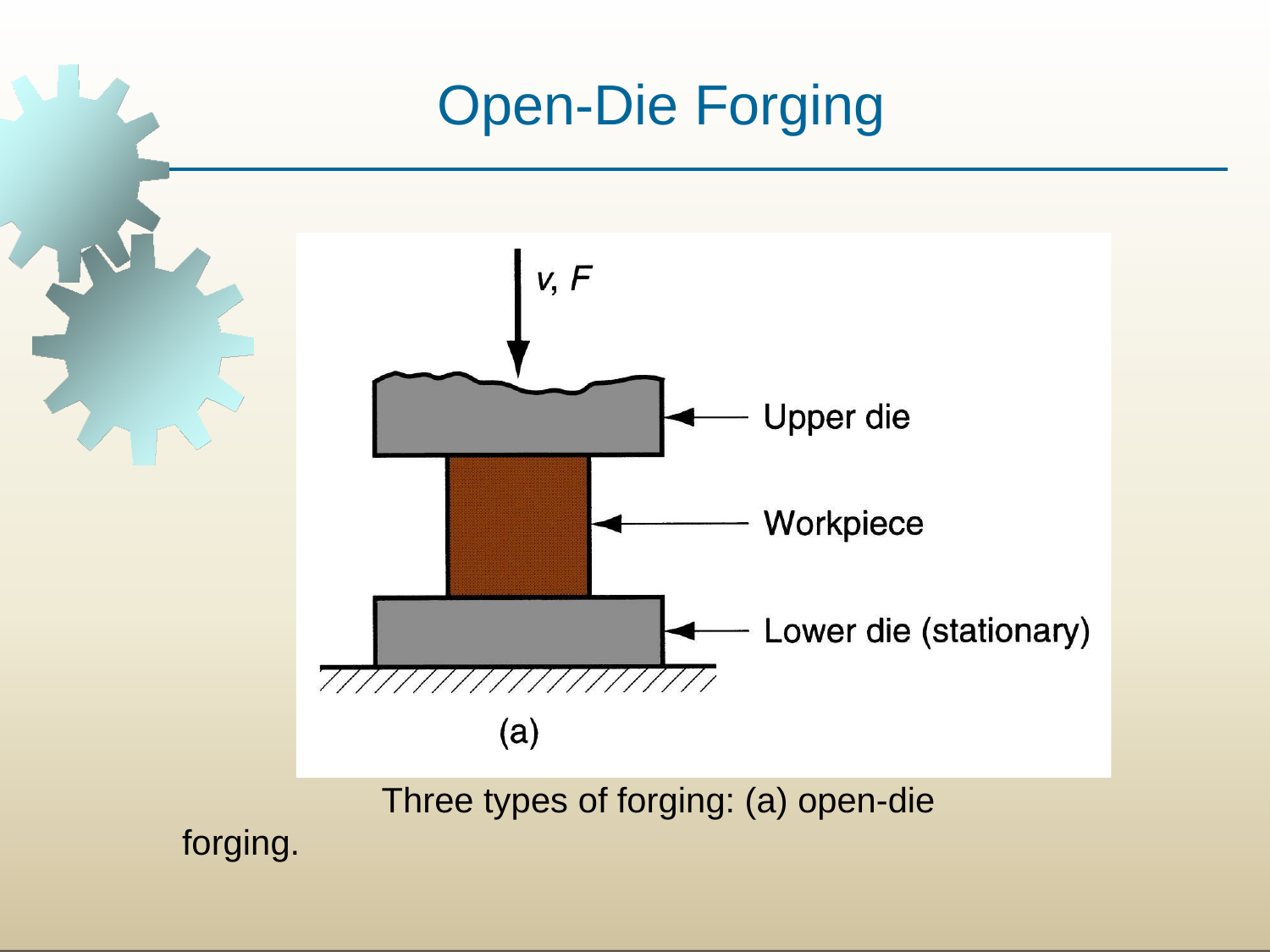

# Open-Die Forging

	Three types of forging: (a) open-die forging.